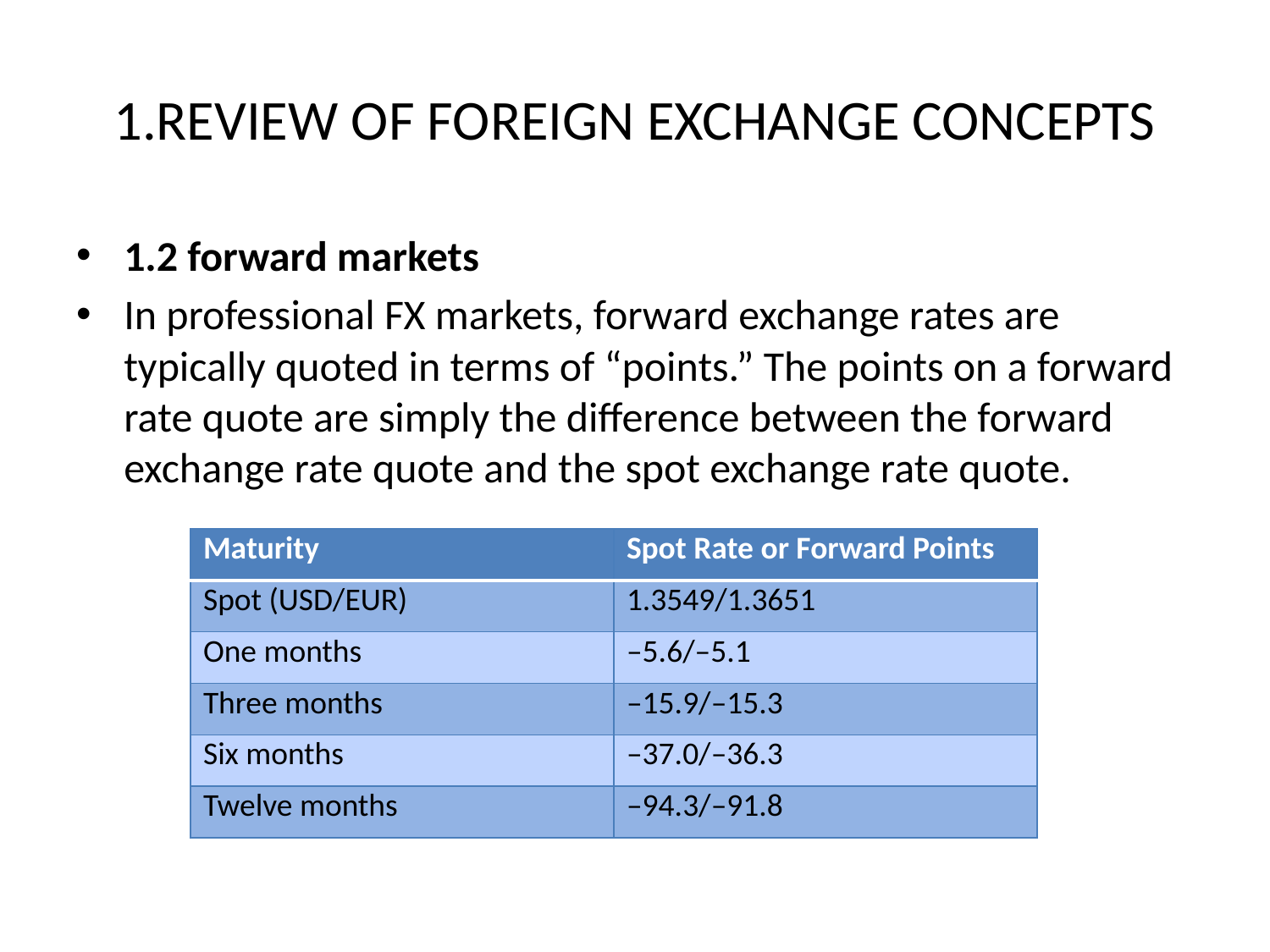

# 1.REVIEW OF FOREIGN EXCHANGE CONCEPTS
1.2 forward markets
In professional FX markets, forward exchange rates are typically quoted in terms of “points.” The points on a forward rate quote are simply the difference between the forward exchange rate quote and the spot exchange rate quote.

| Maturity | Spot Rate or Forward Points |
| --- | --- |
| Spot (USD/EUR) | 1.3549/1.3651 |
| One months | –5.6/–5.1 |
| Three months | –15.9/–15.3 |
| Six months | –37.0/–36.3 |
| Twelve months | –94.3/–91.8 |